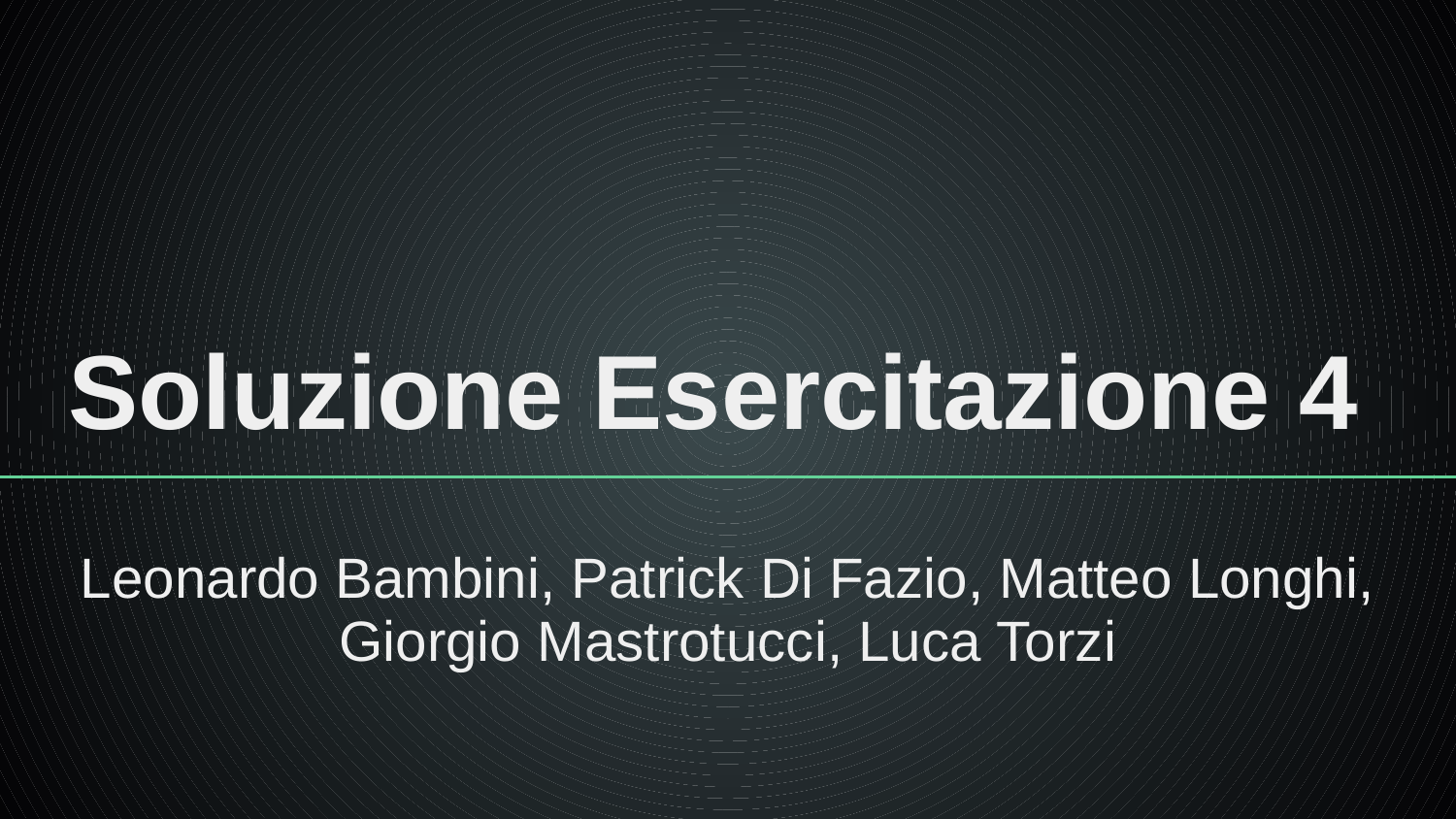

Soluzione Esercitazione 4
Leonardo Bambini, Patrick Di Fazio, Matteo Longhi, Giorgio Mastrotucci, Luca Torzi